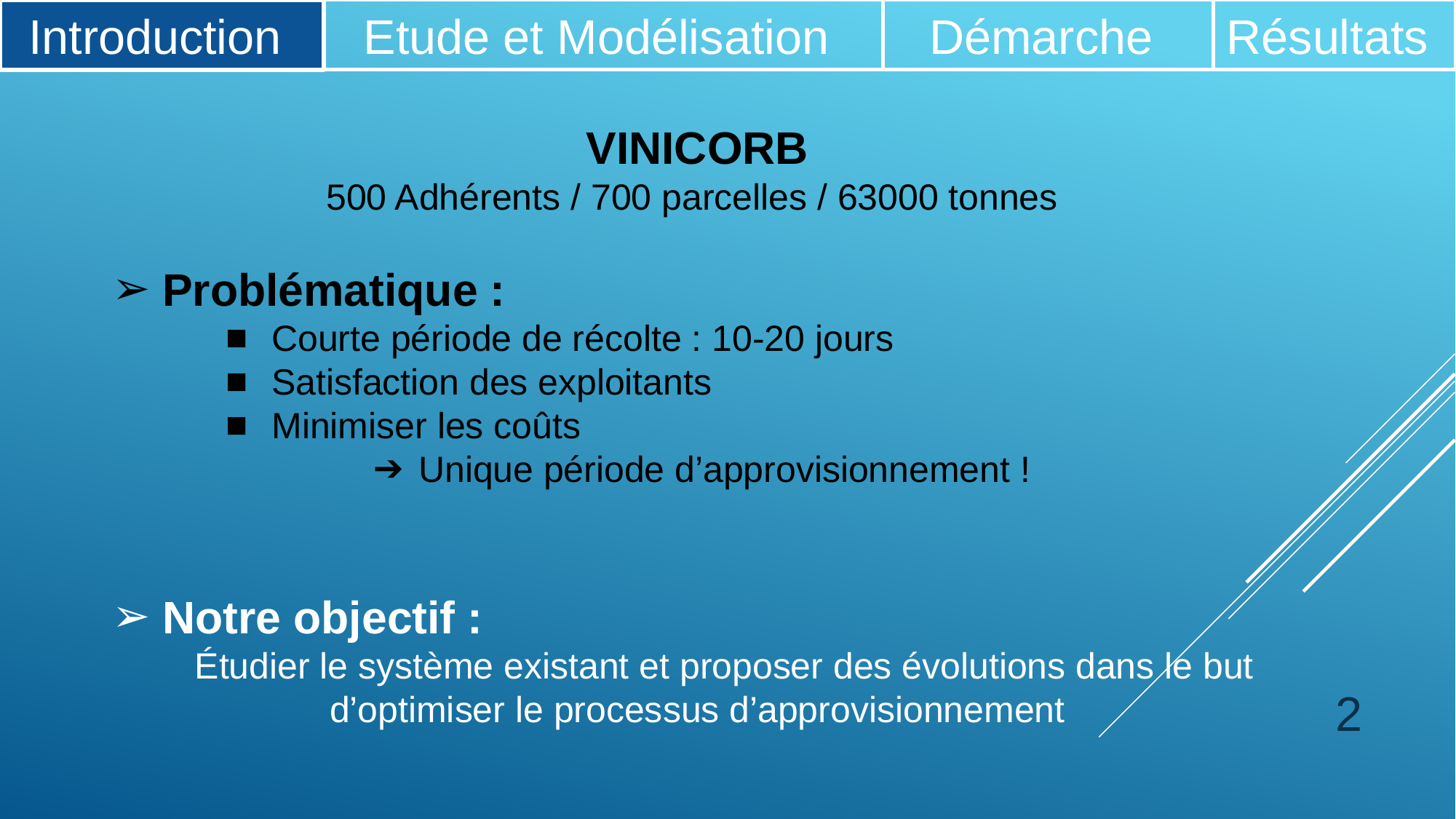

Introduction
Etude et Modélisation
Démarche
Résultats
VINICORB
500 Adhérents / 700 parcelles / 63000 tonnes

Problématique :
Courte période de récolte : 10-20 jours
Satisfaction des exploitants
Minimiser les coûts
Unique période d’approvisionnement !

Notre objectif :
Étudier le système existant et proposer des évolutions dans le but d’optimiser le processus d’approvisionnement

2